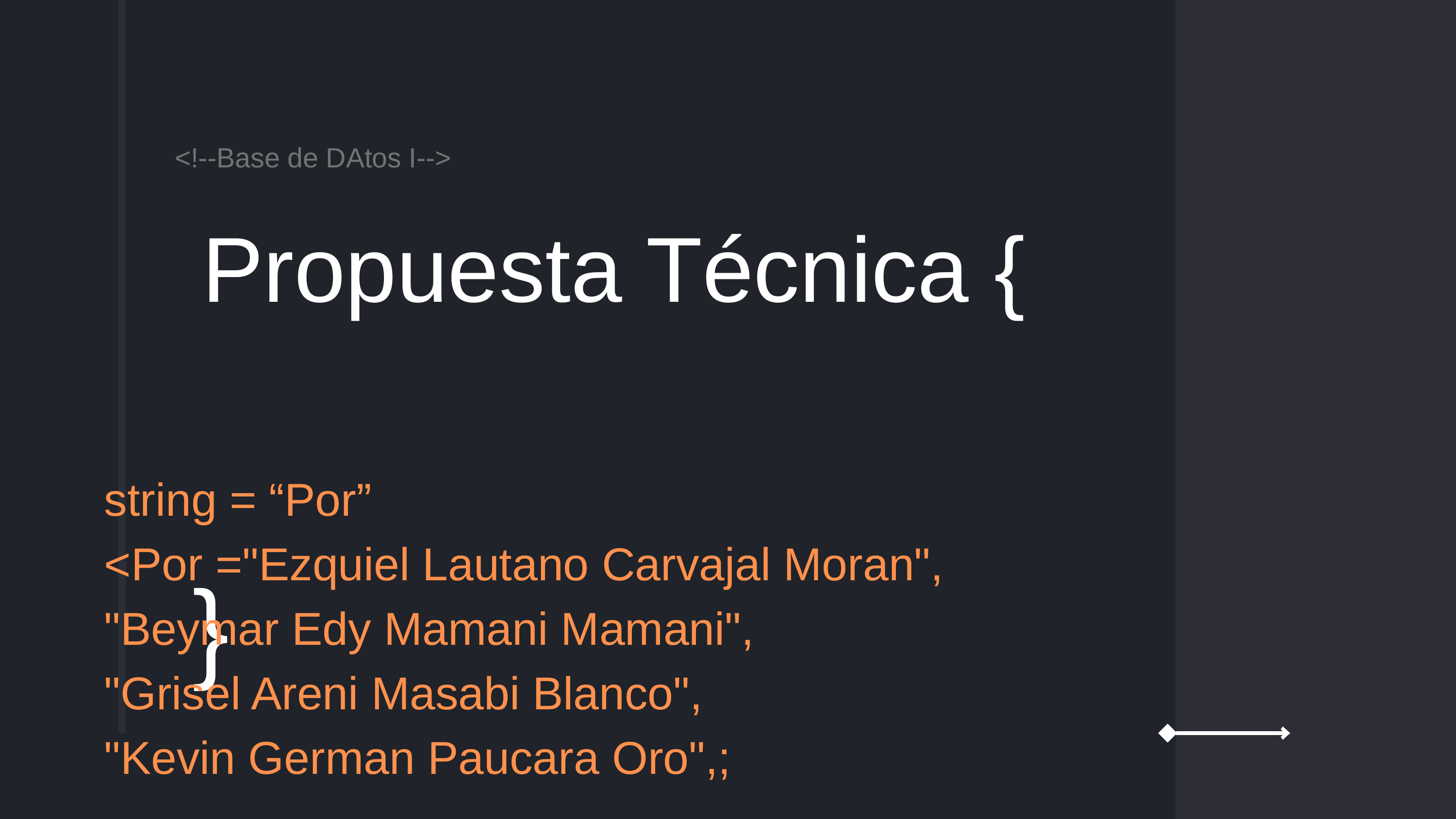

<!--Base de DAtos I-->
Propuesta Técnica {

string = “Por”
<Por ="Ezquiel Lautano Carvajal Moran",
"Beymar Edy Mamani Mamani",
"Grisel Areni Masabi Blanco",
"Kevin German Paucara Oro",;
}